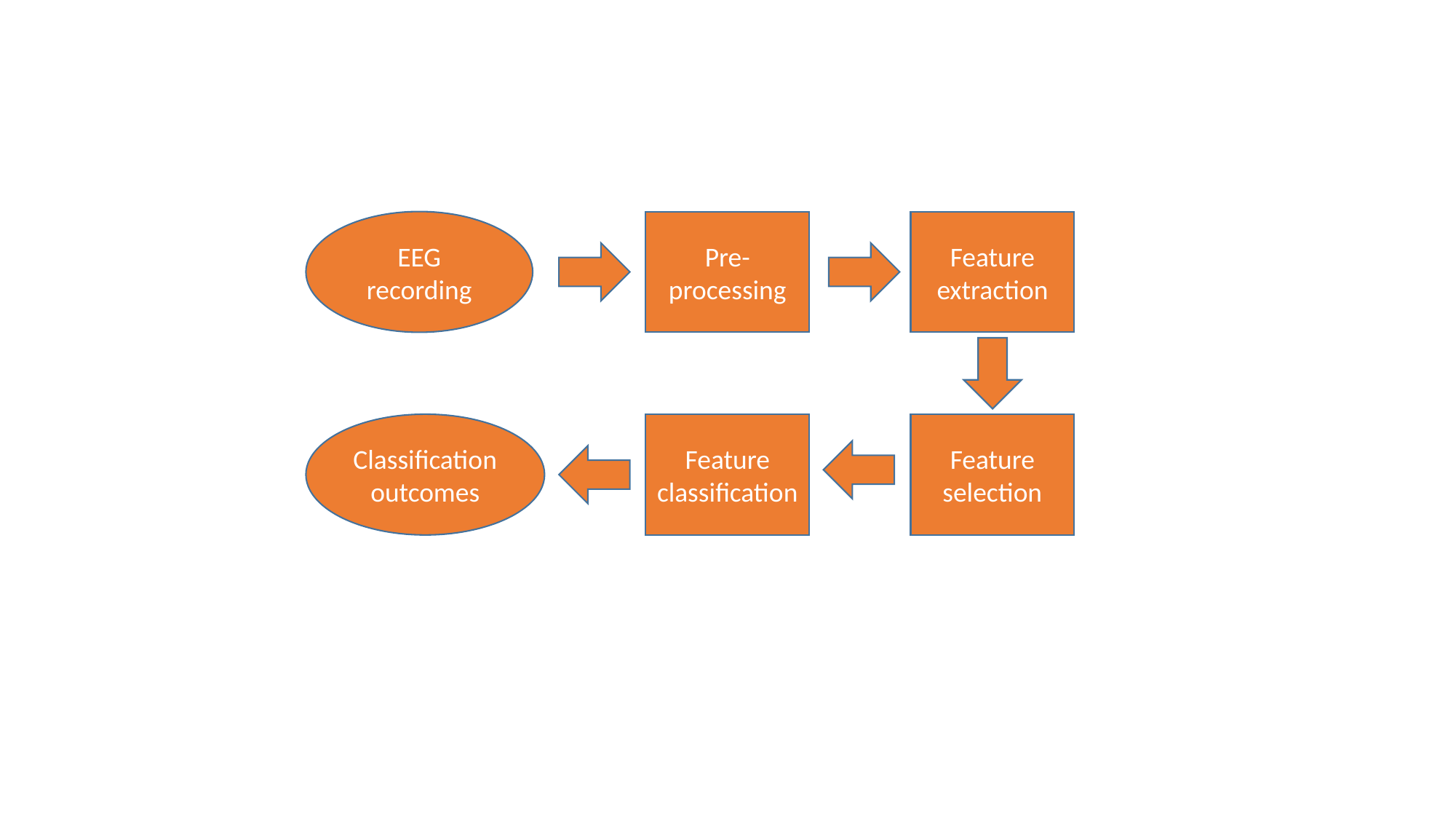

EEG recording
Pre-processing
Feature extraction

Classification outcomes
Feature classification
Feature selection